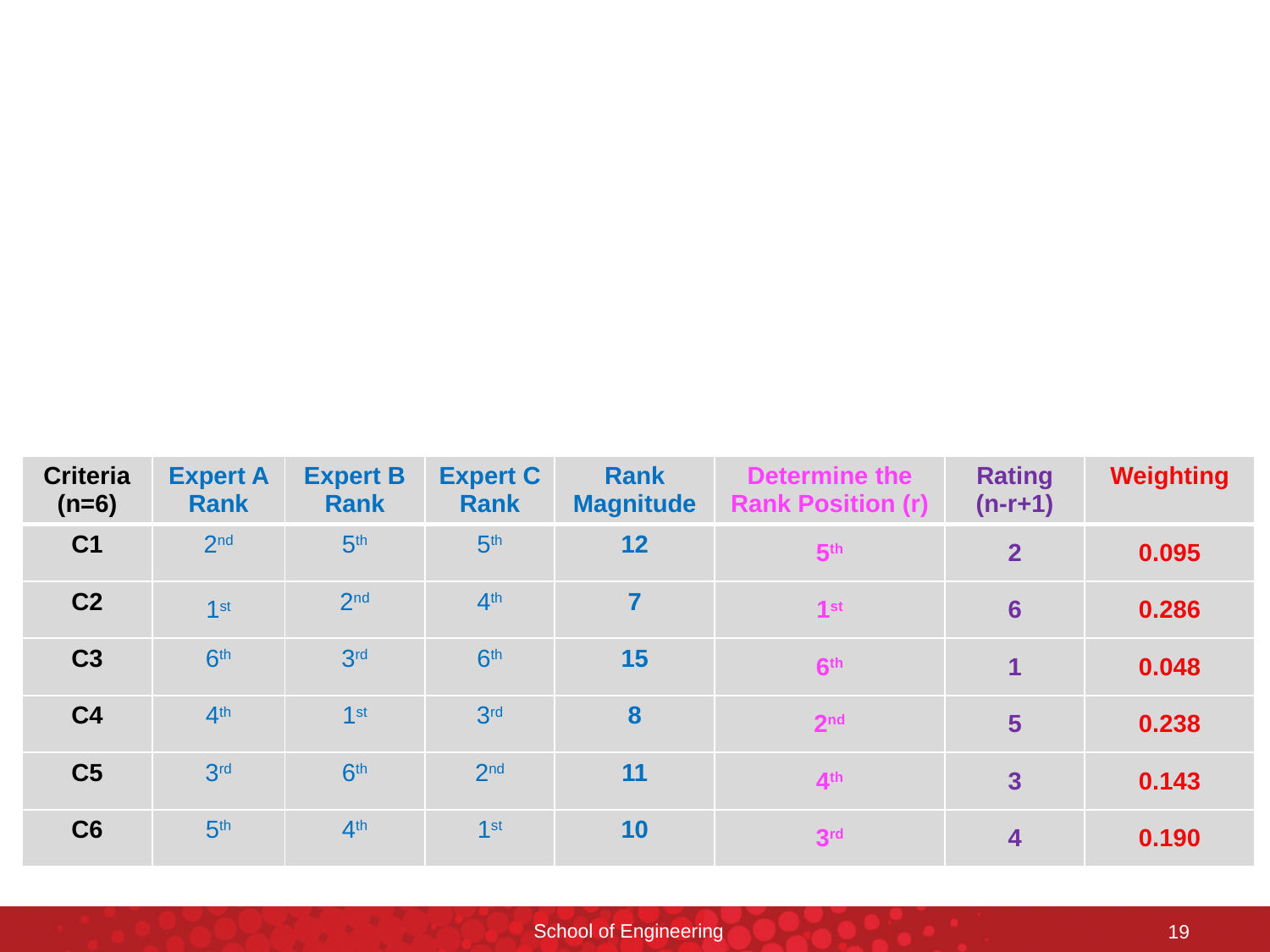

| Criteria (n=6) | Expert A Rank | Expert B Rank | Expert C Rank | Rank Magnitude | Determine the Rank Position (r) | Rating (n-r+1) | Weighting |
| --- | --- | --- | --- | --- | --- | --- | --- |
| C1 | 2nd | 5th | 5th | 12 | 5th | 2 | 0.095 |
| C2 | 1st | 2nd | 4th | 7 | 1st | 6 | 0.286 |
| C3 | 6th | 3rd | 6th | 15 | 6th | 1 | 0.048 |
| C4 | 4th | 1st | 3rd | 8 | 2nd | 5 | 0.238 |
| C5 | 3rd | 6th | 2nd | 11 | 4th | 3 | 0.143 |
| C6 | 5th | 4th | 1st | 10 | 3rd | 4 | 0.190 |
School of Engineering
19